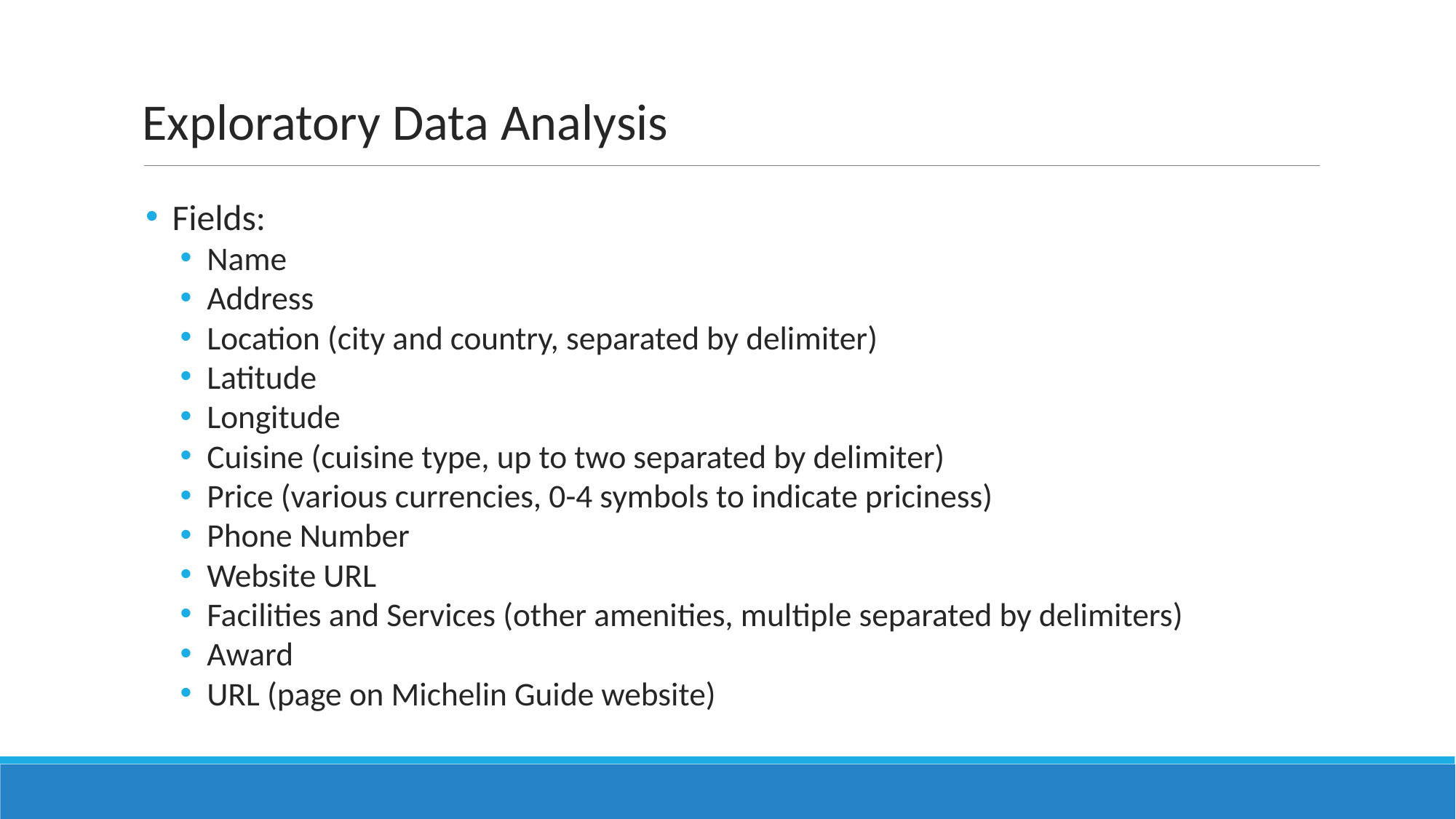

Exploratory Data Analysis

Fields:
Name
Address
Location (city and country, separated by delimiter)
Latitude
Longitude
Cuisine (cuisine type, up to two separated by delimiter)
Price (various currencies, 0-4 symbols to indicate priciness)
Phone Number
Website URL
Facilities and Services (other amenities, multiple separated by delimiters)
Award
URL (page on Michelin Guide website)